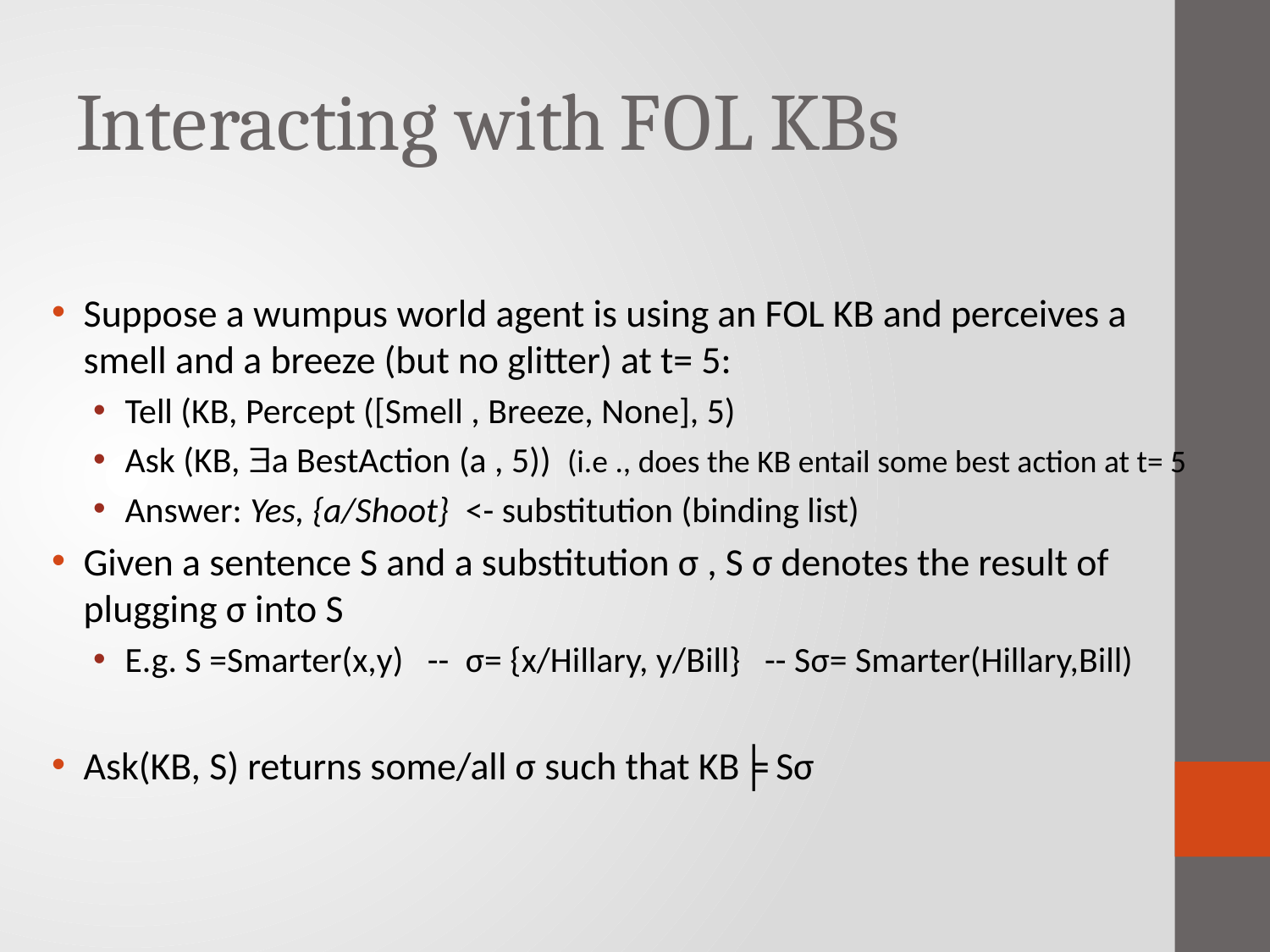

# Interacting with FOL KBs
Suppose a wumpus world agent is using an FOL KB and perceives a smell and a breeze (but no glitter) at t= 5:
Tell (KB, Percept ([Smell , Breeze, None], 5)
Ask (KB, ∃a BestAction (a , 5))  (i.e ., does the KB entail some best action at t= 5
Answer: Yes, {a/Shoot}  <- substitution (binding list)
Given a sentence S and a substitution σ , S σ denotes the result of plugging σ into S
E.g. S =Smarter(x,y)   --  σ= {x/Hillary, y/Bill}   -- Sσ= Smarter(Hillary,Bill)

Ask(KB, S) returns some/all σ such that KB╞ Sσ